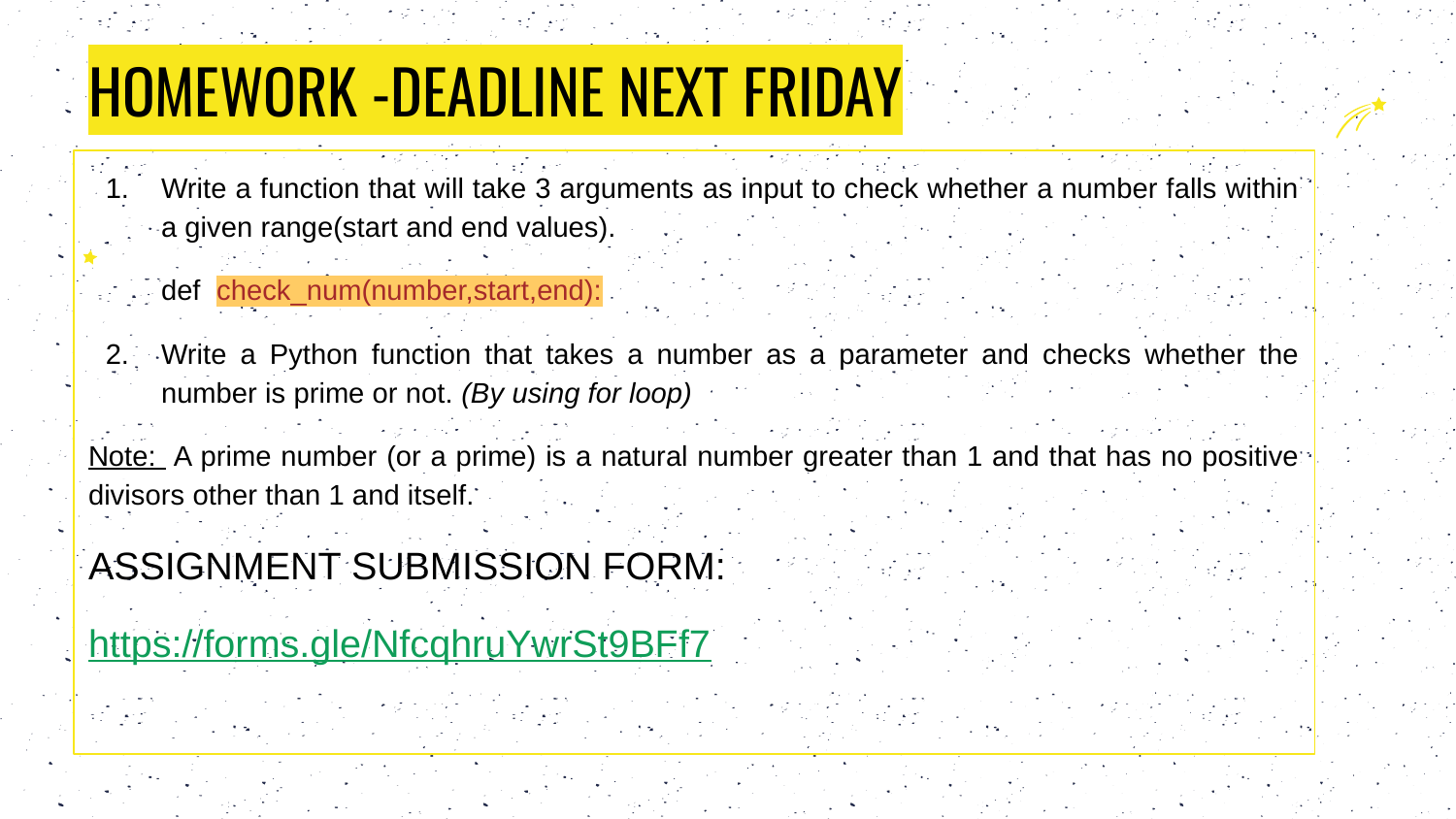

HOMEWORK -DEADLINE NEXT FRIDAY
Write a function that will take 3 arguments as input to check whether a number falls within a given range(start and end values).
def  check_num(number,start,end):
Write a Python function that takes a number as a parameter and checks whether the number is prime or not. (By using for loop)
Note:  A prime number (or a prime) is a natural number greater than 1 and that has no positive divisors other than 1 and itself.
ASSIGNMENT SUBMISSION FORM:
https://forms.gle/NfcqhruYwrSt9BFf7